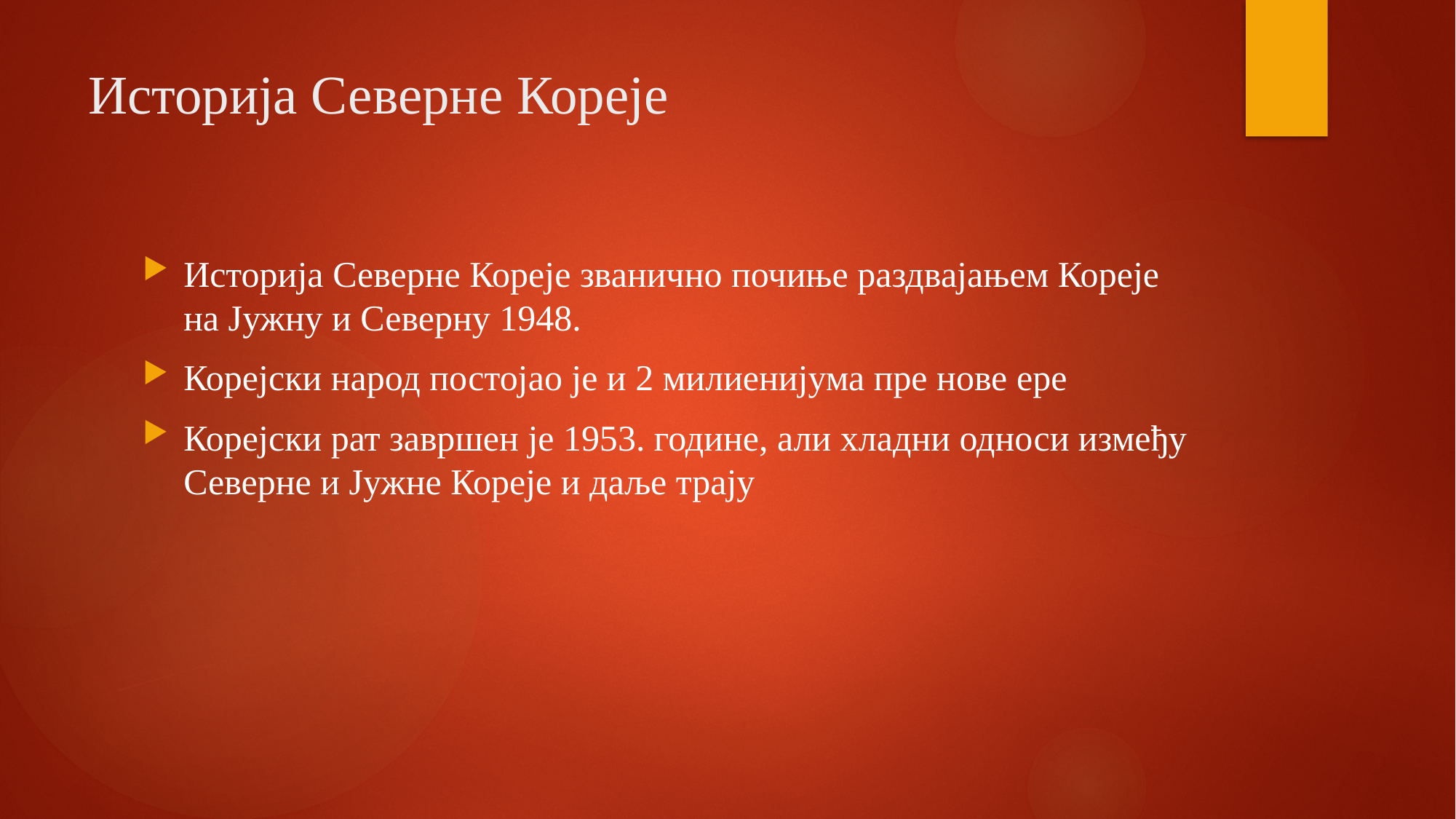

# Историја Северне Кореје
Историја Северне Кореје званично почиње раздвајањем Кореје на Јужну и Северну 1948.
Корејски народ постојао је и 2 милиенијума пре нове ере
Корејски рат завршен је 1953. године, али хладни односи између Северне и Јужне Кореје и даље трају